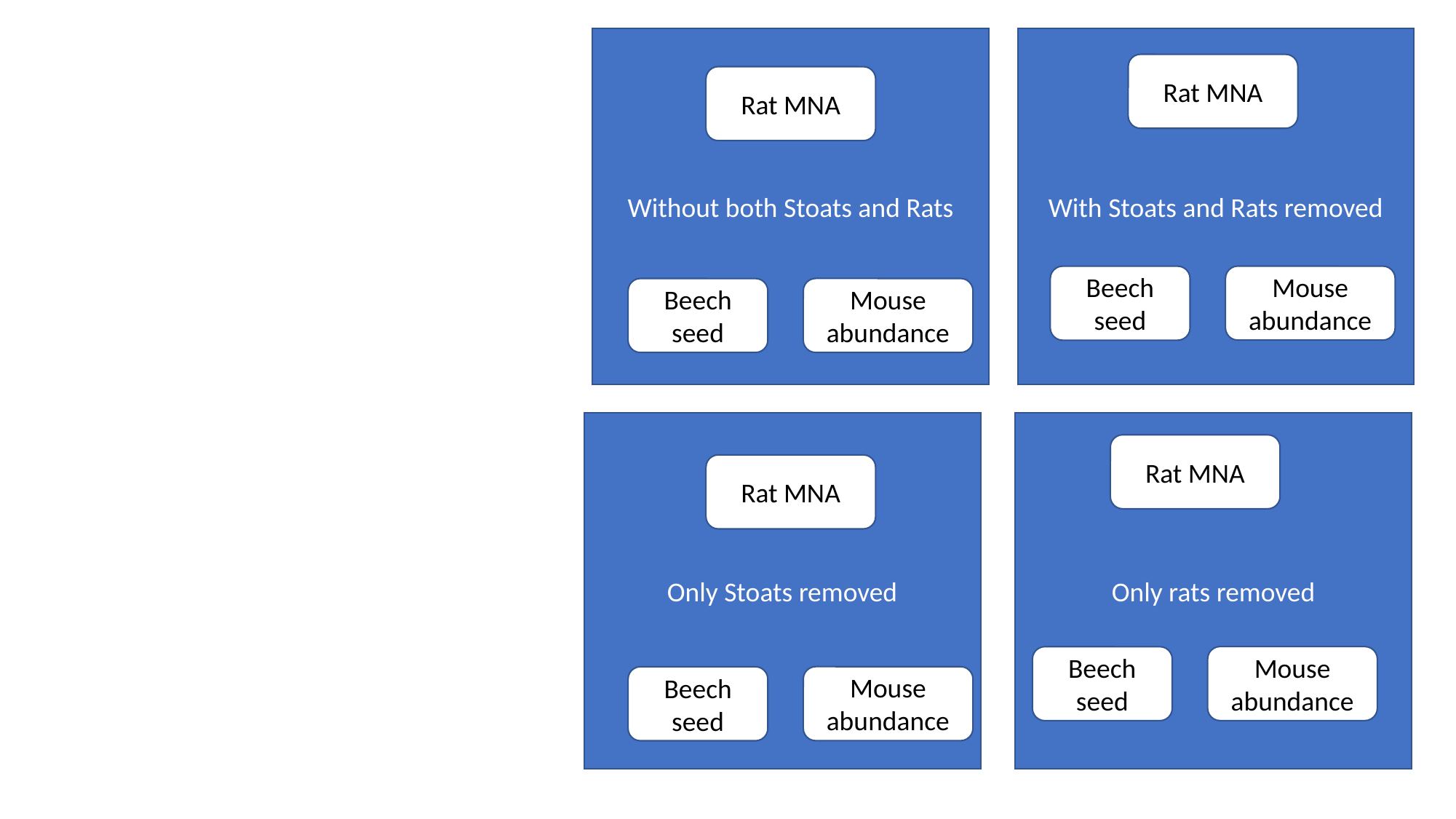

Without both Stoats and Rats
With Stoats and Rats removed
Rat MNA
Rat MNA
Mouse abundance
Beech seed
Mouse abundance
Beech seed
Only Stoats removed
Only rats removed
Rat MNA
Rat MNA
Mouse abundance
Beech seed
Mouse abundance
Beech seed